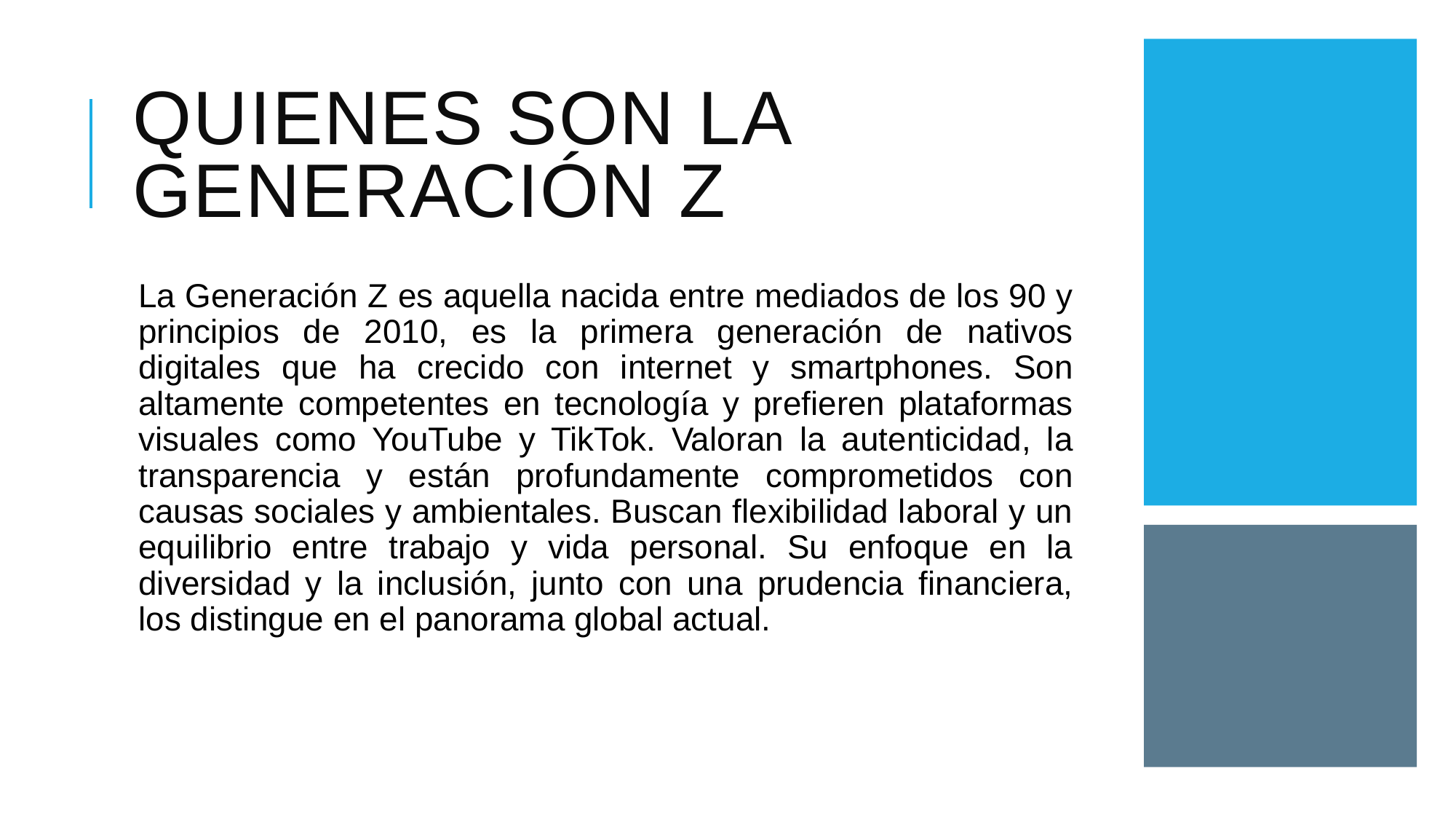

# Quienes son la generación Z
La Generación Z es aquella nacida entre mediados de los 90 y principios de 2010, es la primera generación de nativos digitales que ha crecido con internet y smartphones. Son altamente competentes en tecnología y prefieren plataformas visuales como YouTube y TikTok. Valoran la autenticidad, la transparencia y están profundamente comprometidos con causas sociales y ambientales. Buscan flexibilidad laboral y un equilibrio entre trabajo y vida personal. Su enfoque en la diversidad y la inclusión, junto con una prudencia financiera, los distingue en el panorama global actual.